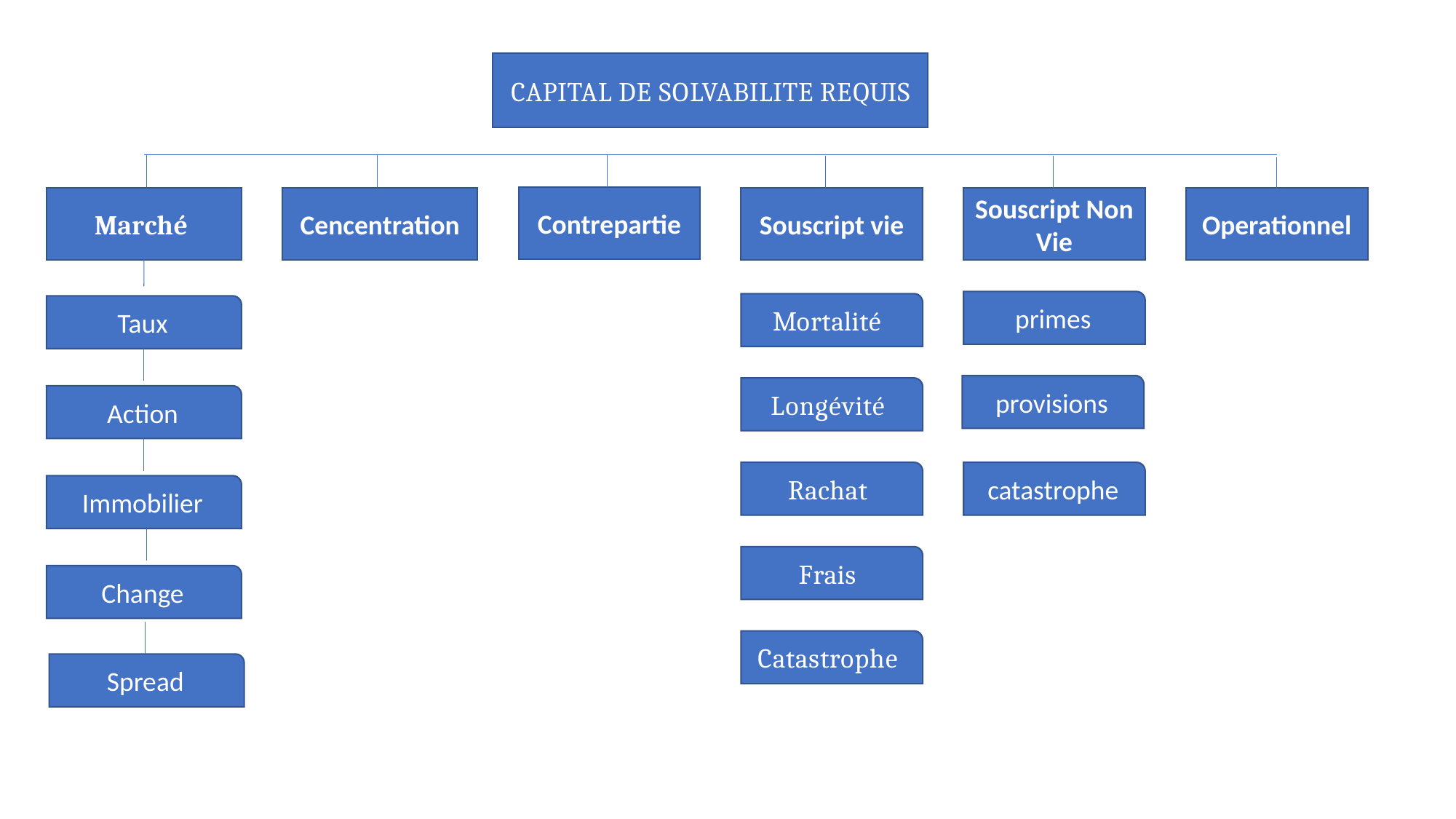

CAPITAL DE SOLVABILITE REQUIS
Contrepartie
Marché
Cencentration
Souscript vie
Souscript Non Vie
Operationnel
primes
Mortalité
Taux
provisions
Longévité
Action
catastrophe
Rachat
Immobilier
Frais
Change
Catastrophe
Spread